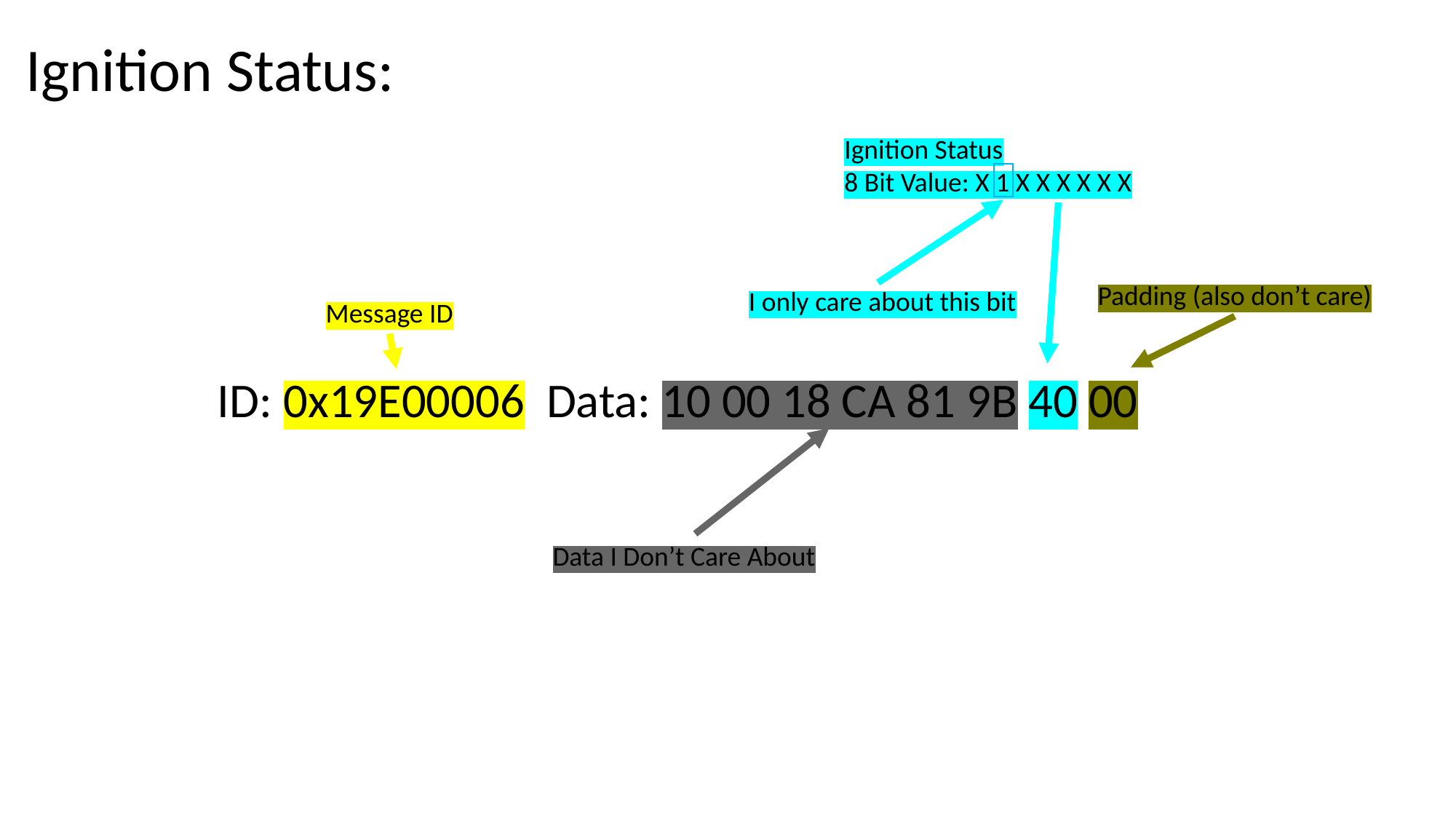

Ignition Status:
Ignition Status
8 Bit Value: X 1 X X X X X X

Padding (also don’t care)
I only care about this bit
Message ID
ID: 0x19E00006  Data: 10 00 18 CA 81 9B 40 00
Data I Don’t Care About